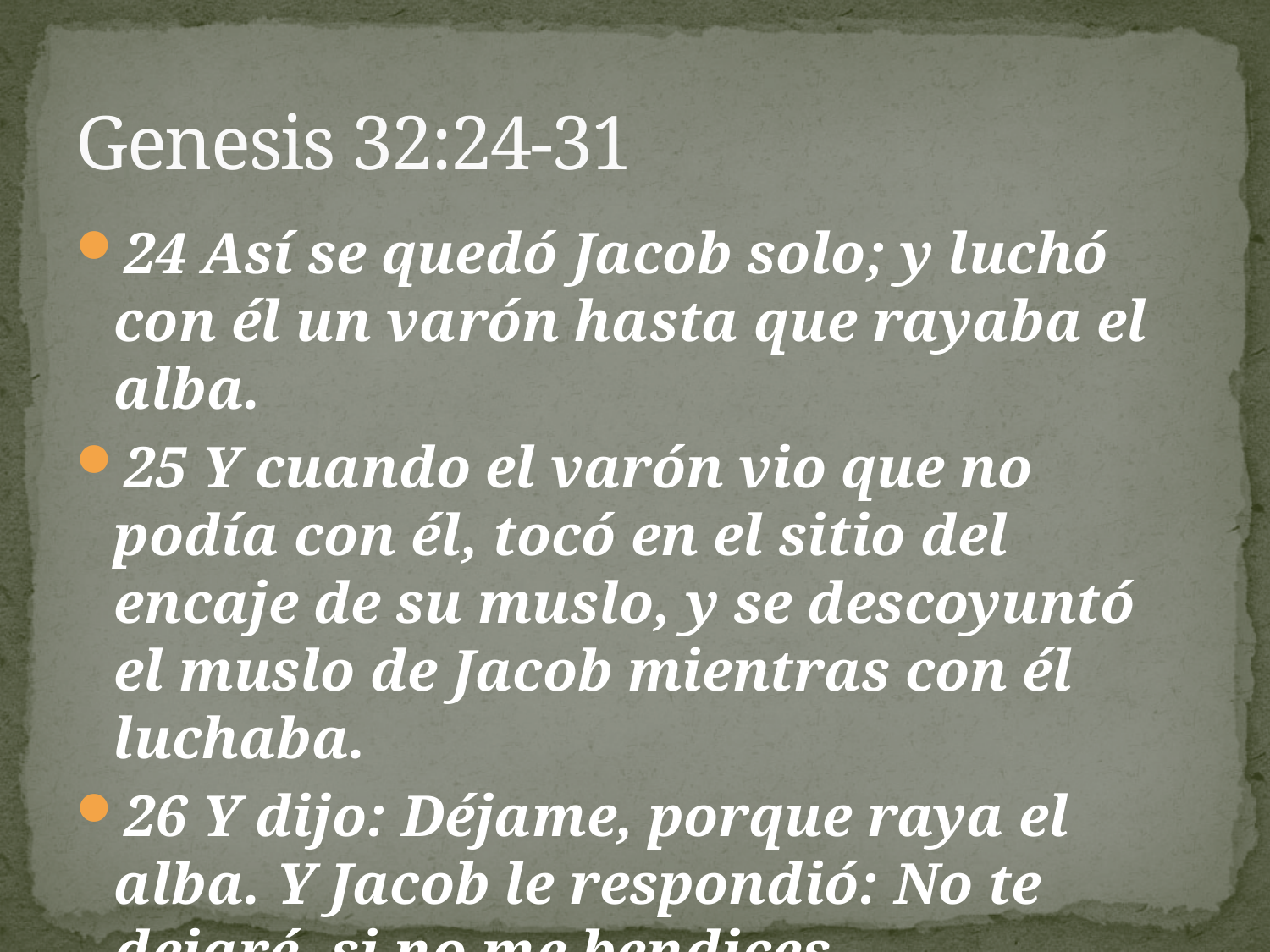

# Genesis 32:24-31
24 Así se quedó Jacob solo; y luchó con él un varón hasta que rayaba el alba.
25 Y cuando el varón vio que no podía con él, tocó en el sitio del encaje de su muslo, y se descoyuntó el muslo de Jacob mientras con él luchaba.
26 Y dijo: Déjame, porque raya el alba. Y Jacob le respondió: No te dejaré, si no me bendices.